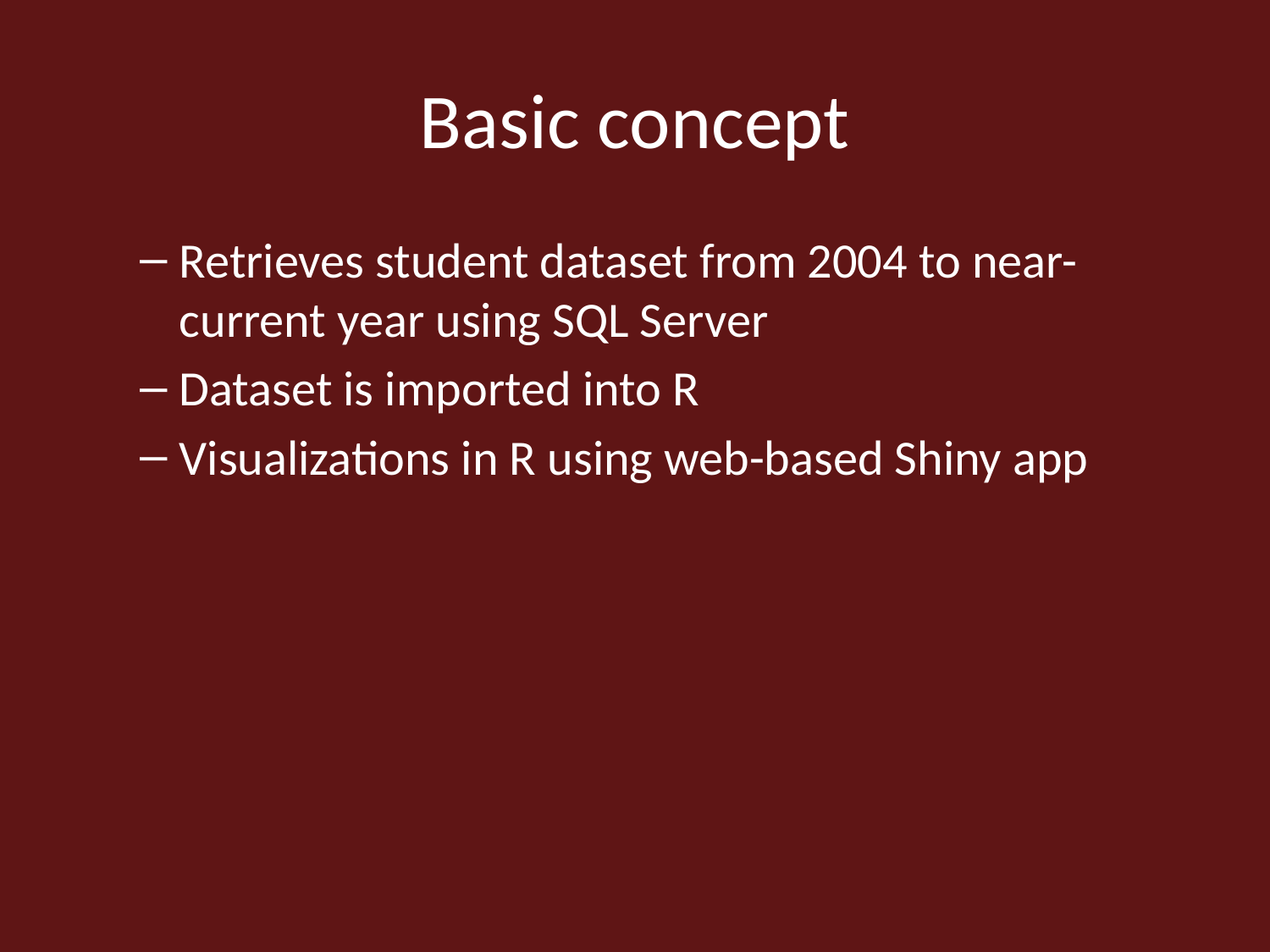

# Basic concept
Retrieves student dataset from 2004 to near-current year using SQL Server
Dataset is imported into R
Visualizations in R using web-based Shiny app